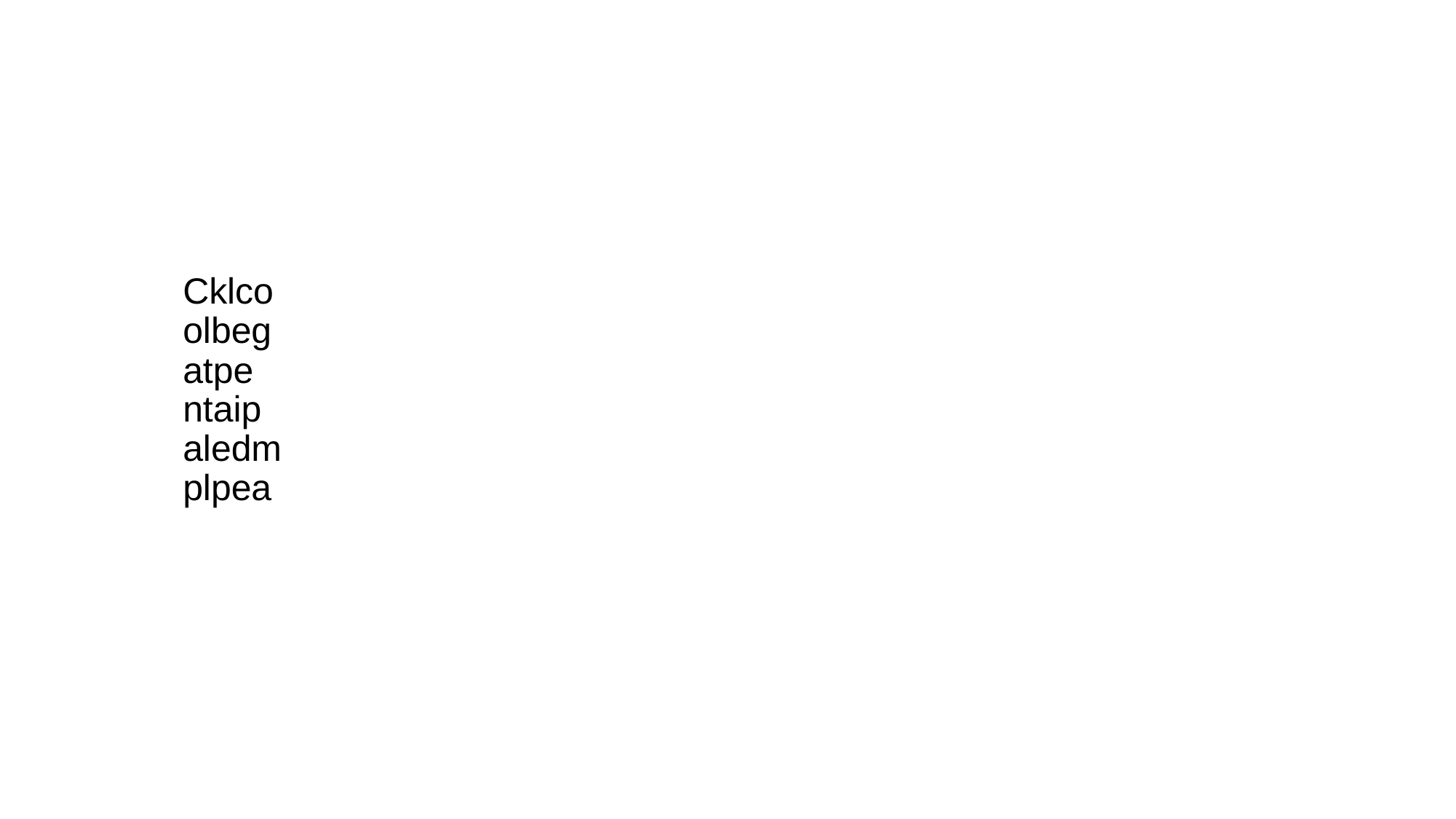

# Cklco olbeg atpe ntaip aledm plpea